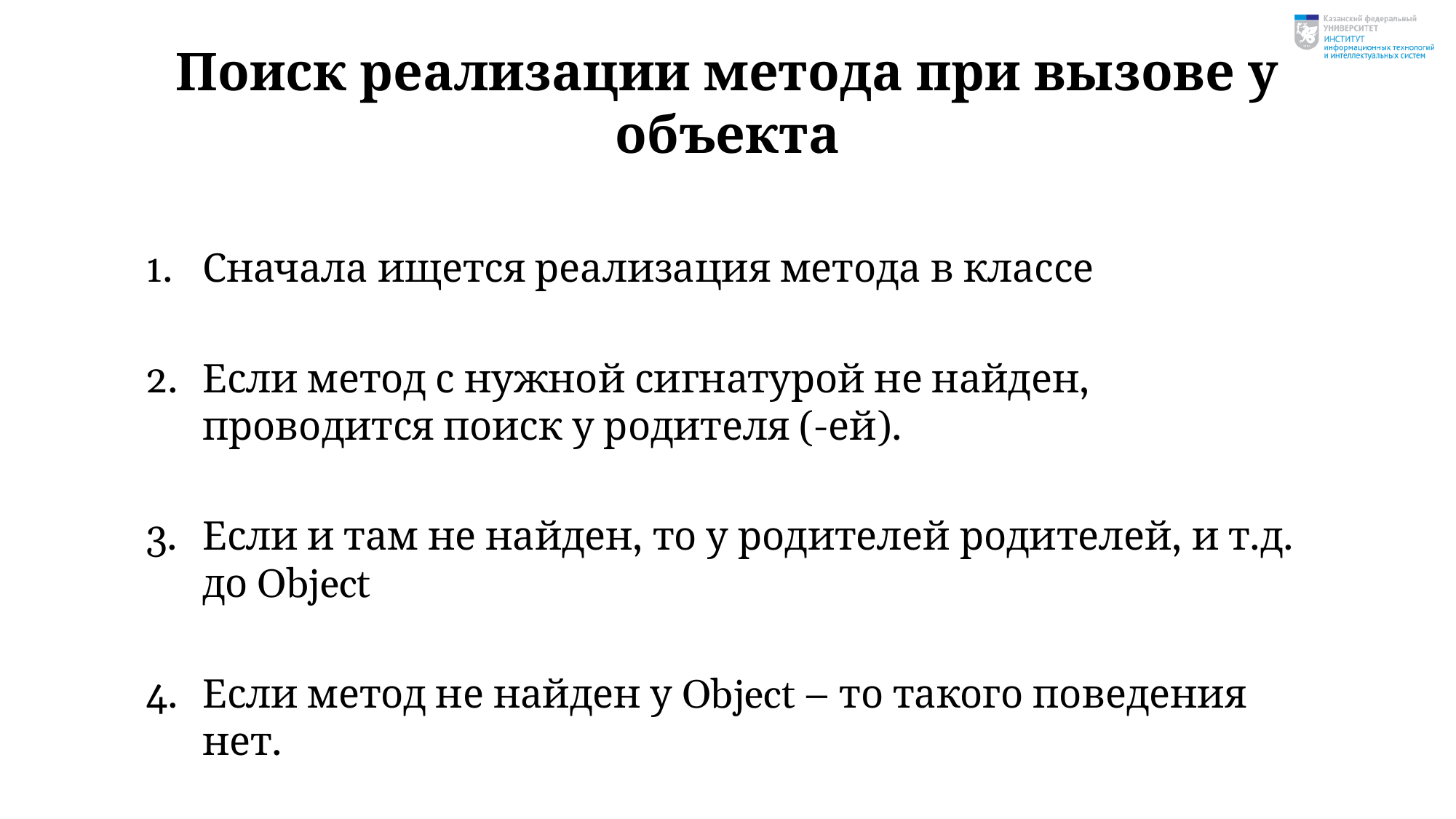

# Поиск реализации метода при вызове у объекта
Сначала ищется реализация метода в классе

Если метод с нужной сигнатурой не найден, проводится поиск у родителя (-ей).

Если и там не найден, то у родителей родителей, и т.д. до Object

Если метод не найден у Object – то такого поведения нет.